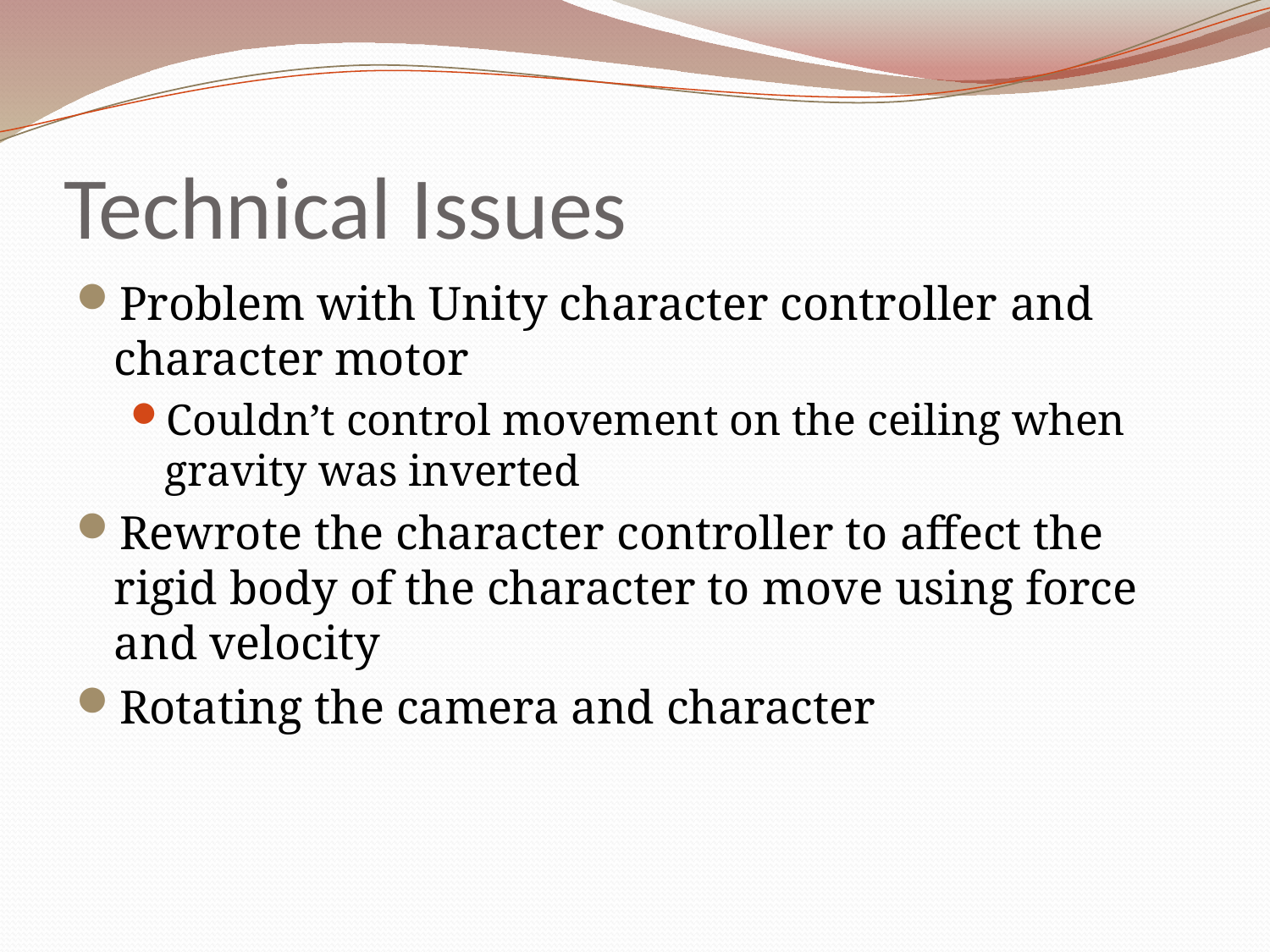

# Technical Issues
Problem with Unity character controller and character motor
Couldn’t control movement on the ceiling when gravity was inverted
Rewrote the character controller to affect the rigid body of the character to move using force and velocity
Rotating the camera and character